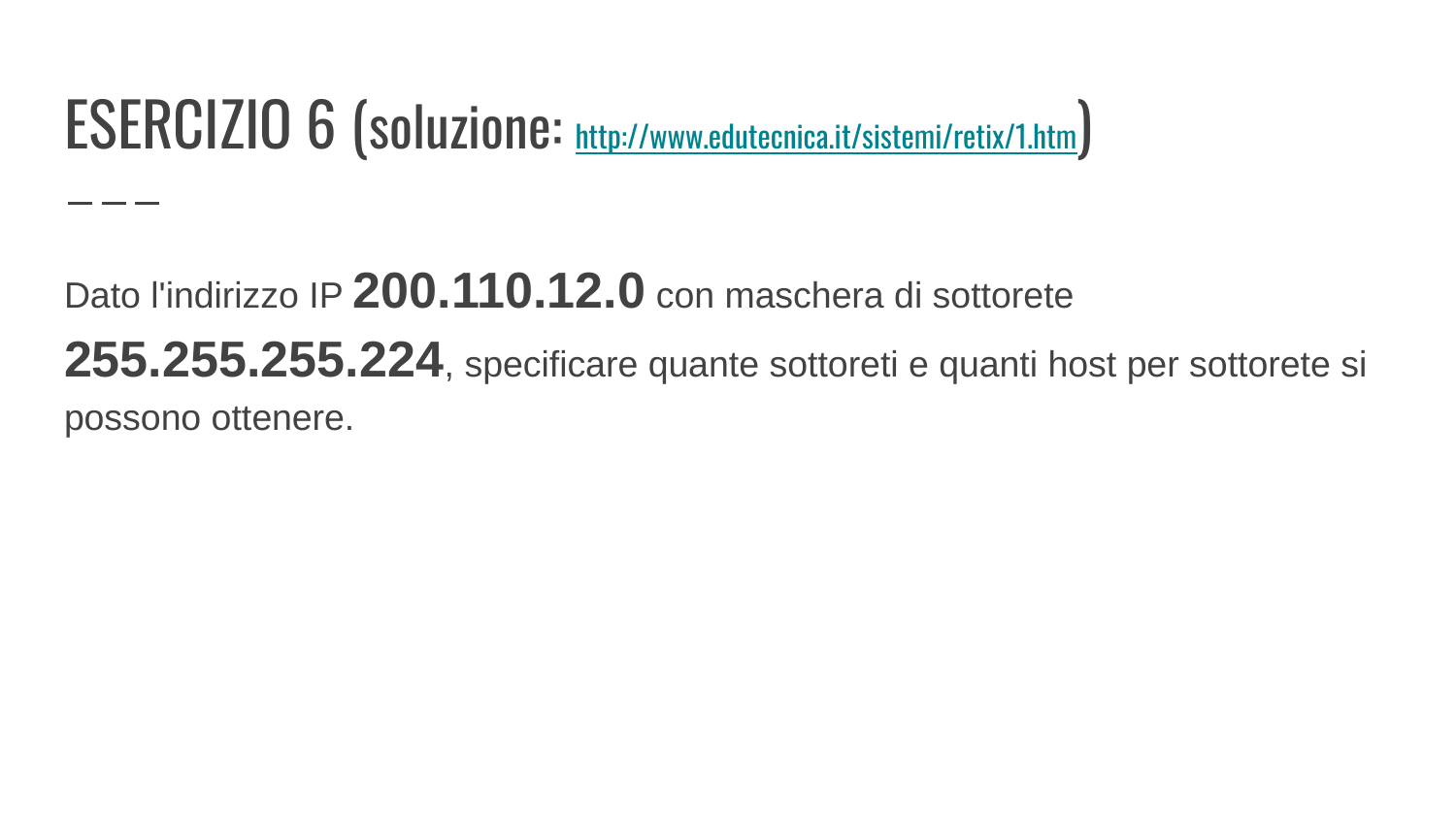

# ESERCIZIO 6 (soluzione: http://www.edutecnica.it/sistemi/retix/1.htm)
Dato l'indirizzo IP 200.110.12.0 con maschera di sottorete 255.255.255.224, specificare quante sottoreti e quanti host per sottorete si possono ottenere.